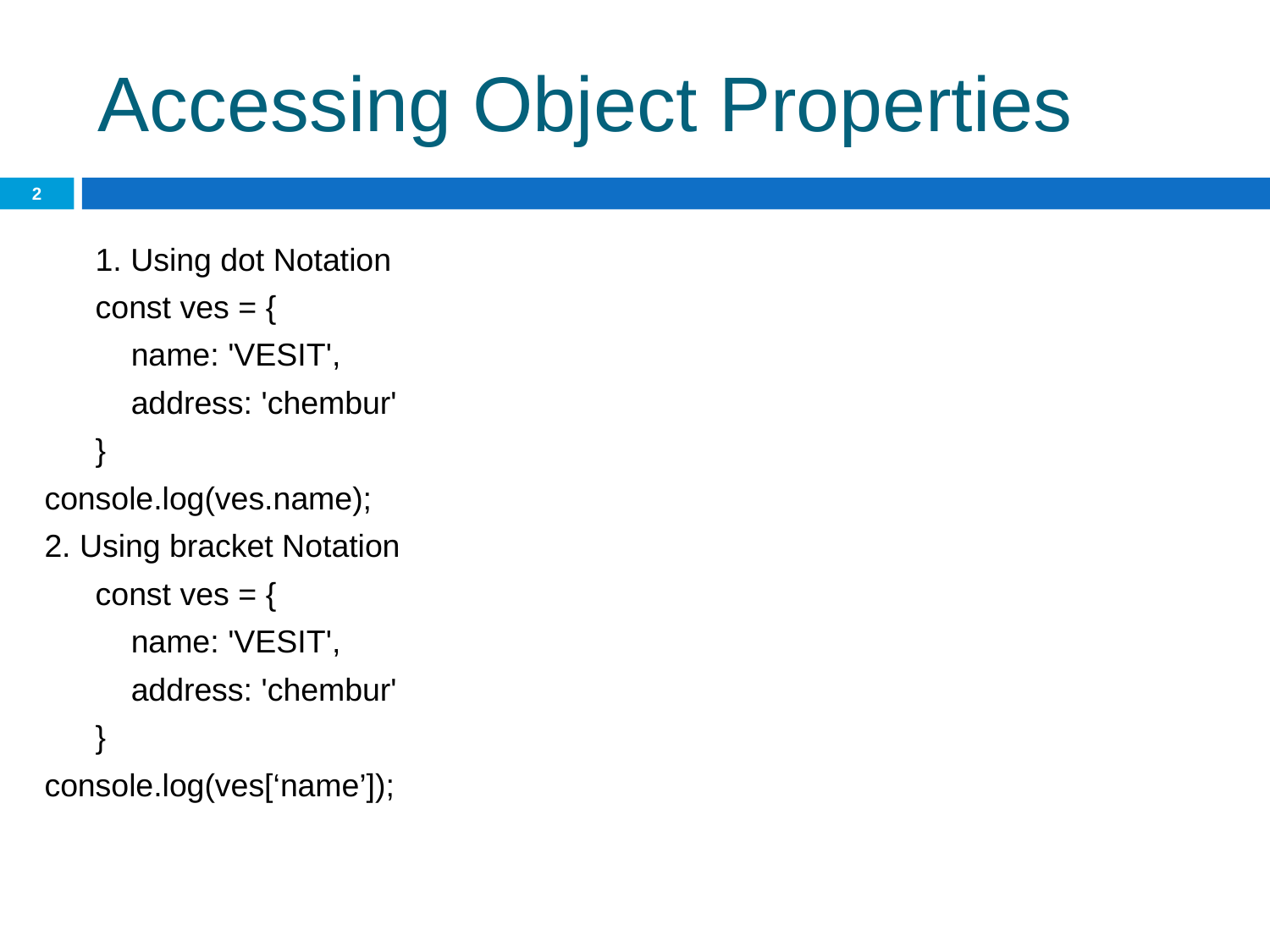

# Accessing Object Properties
2
1. Using dot Notation
const ves = {
    name: 'VESIT',
    address: 'chembur'
}
console.log(ves.name);
2. Using bracket Notation
const ves = {
    name: 'VESIT',
    address: 'chembur'
}
console.log(ves[‘name’]);